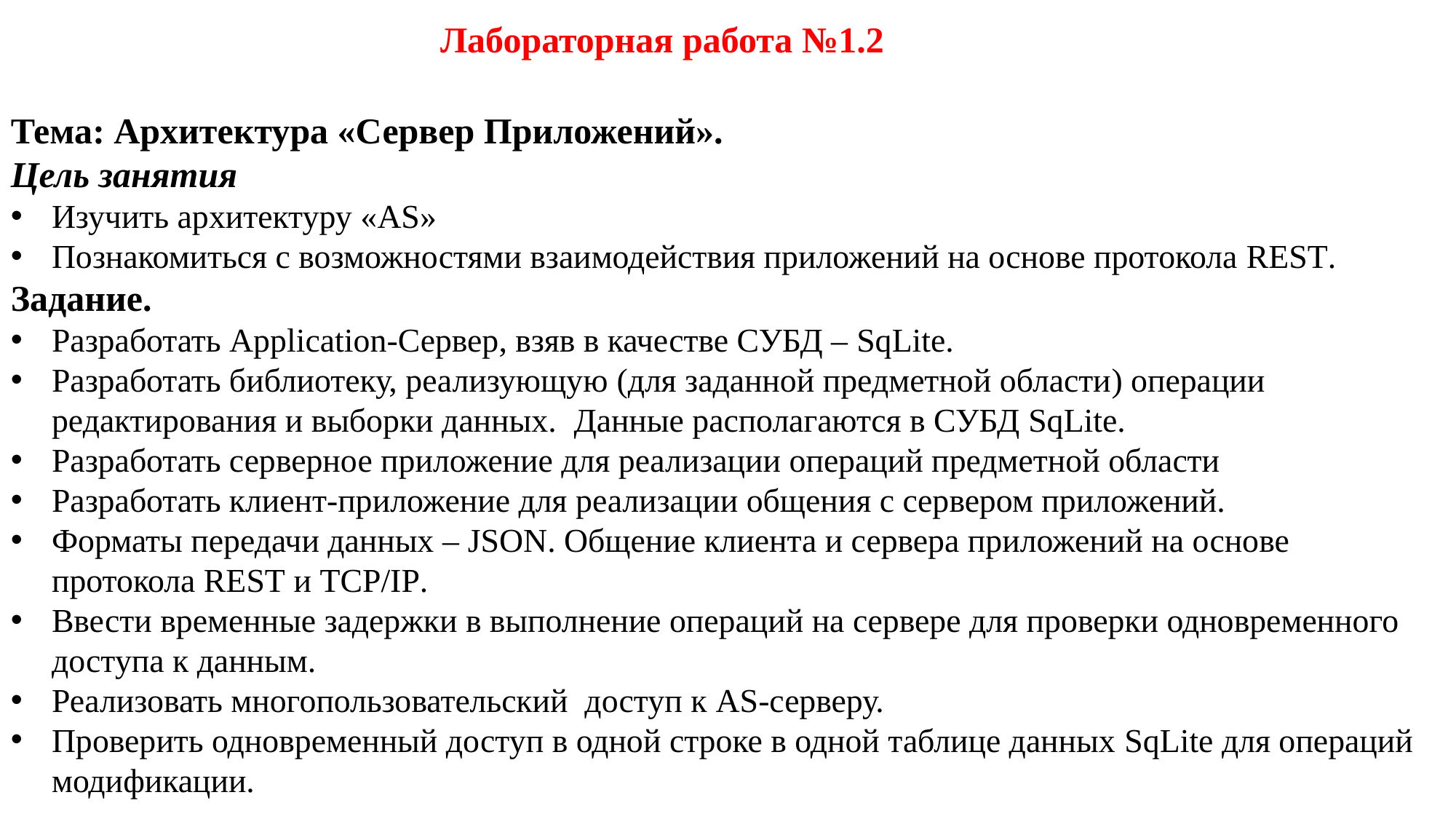

Лабораторная работа №1.2
Тема: Архитектура «Сервер Приложений».
Цель занятия
Изучить архитектуру «AS»
Познакомиться с возможностями взаимодействия приложений на основе протокола REST.
Задание.
Разработать Application-Сервер, взяв в качестве СУБД – SqLite.
Разработать библиотеку, реализующую (для заданной предметной области) операции редактирования и выборки данных.  Данные располагаются в СУБД SqLite.
Разработать серверное приложение для реализации операций предметной области
Разработать клиент-приложение для реализации общения с сервером приложений.
Форматы передачи данных – JSON. Общение клиента и сервера приложений на основе протокола REST и TCP/IP.
Ввести временные задержки в выполнение операций на сервере для проверки одновременного доступа к данным.
Реализовать многопользовательский  доступ к AS-серверу.
Проверить одновременный доступ в одной строке в одной таблице данных SqLite для операций модификации.